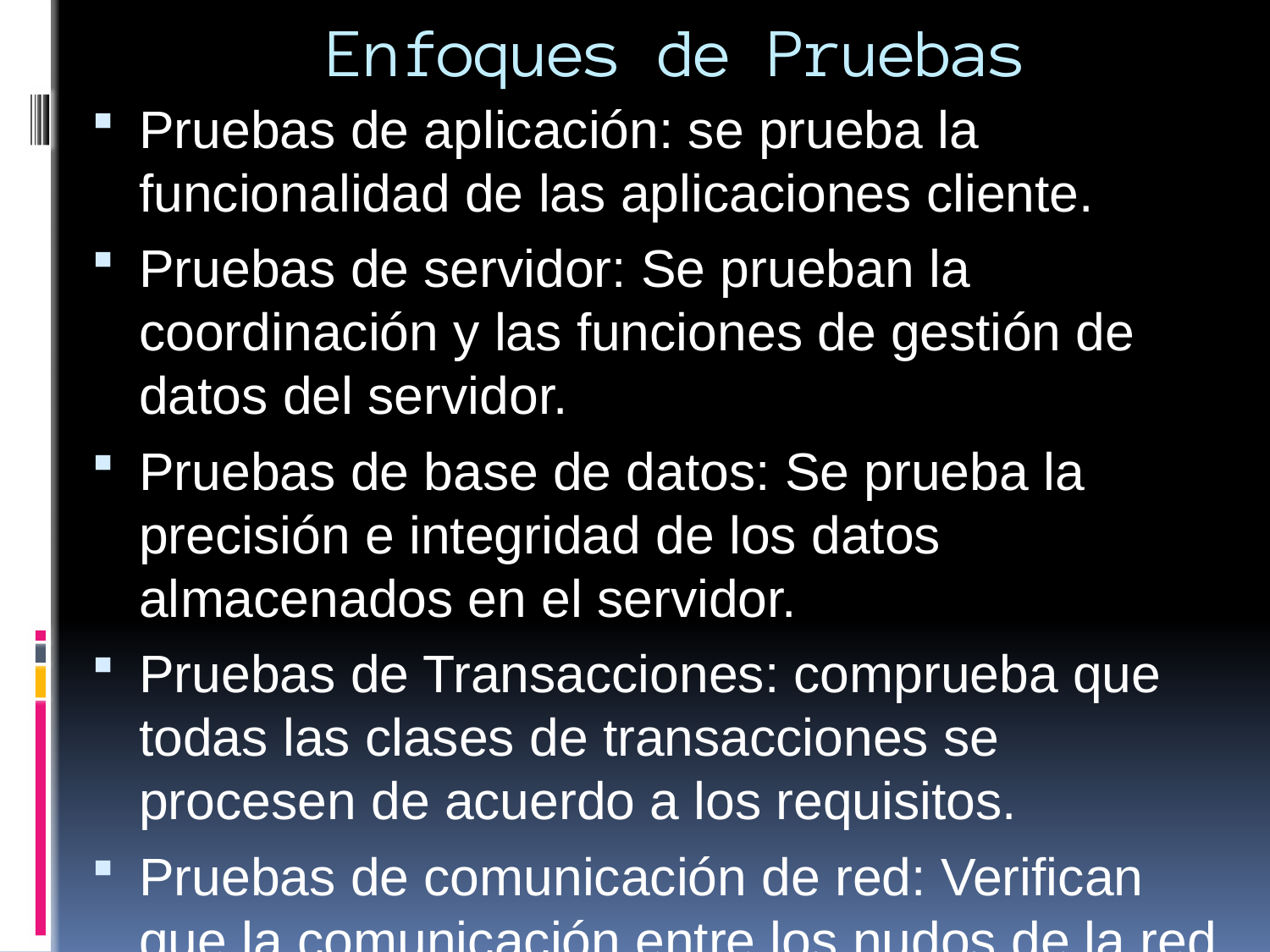

# Enfoques de Pruebas
Pruebas de aplicación: se prueba la funcionalidad de las aplicaciones cliente.
Pruebas de servidor: Se prueban la coordinación y las funciones de gestión de datos del servidor.
Pruebas de base de datos: Se prueba la precisión e integridad de los datos almacenados en el servidor.
Pruebas de Transacciones: comprueba que todas las clases de transacciones se procesen de acuerdo a los requisitos.
Pruebas de comunicación de red: Verifican que la comunicación entre los nudos de la red se produzca correctamente y sin errores.